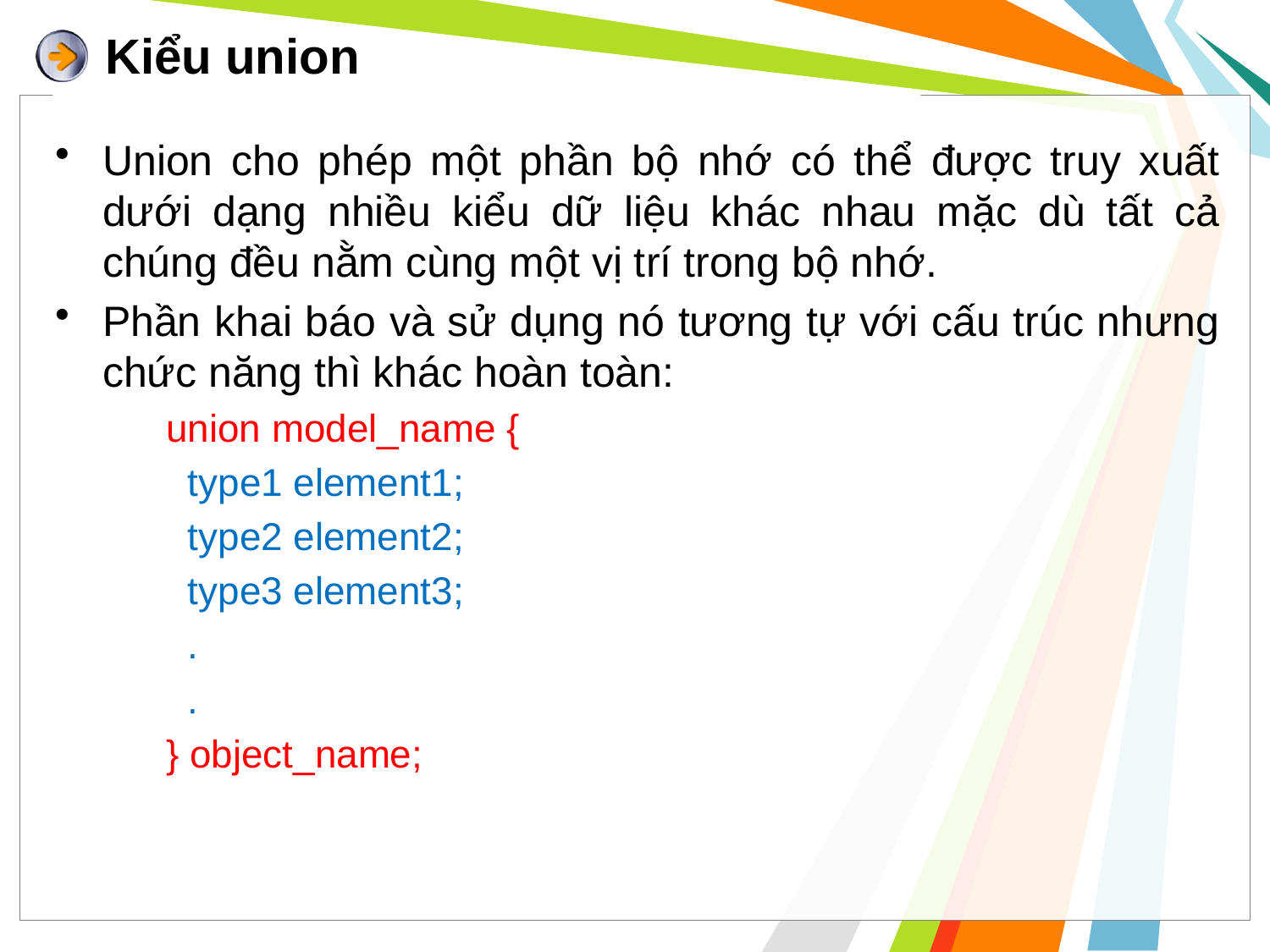

# Kiểu union
Union cho phép một phần bộ nhớ có thể được truy xuất dưới dạng nhiều kiểu dữ liệu khác nhau mặc dù tất cả chúng đều nằm cùng một vị trí trong bộ nhớ.
Phần khai báo và sử dụng nó tương tự với cấu trúc nhưng chức năng thì khác hoàn toàn:
union model_name {
  type1 element1;
  type2 element2;
  type3 element3;
  .
  .
} object_name;